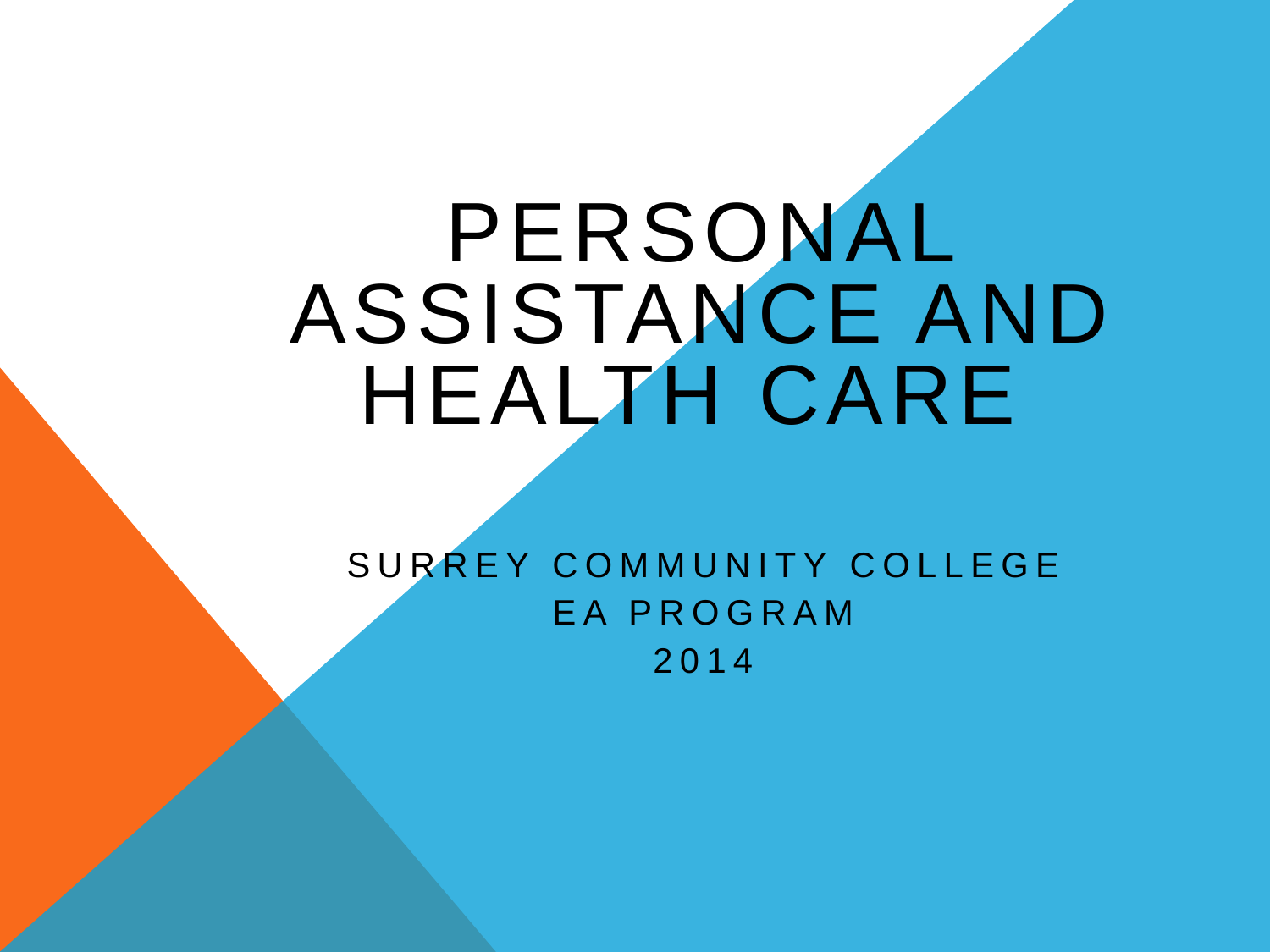

#
Personal Assistance and Health Care

Surrey Community College
EA Program
2014